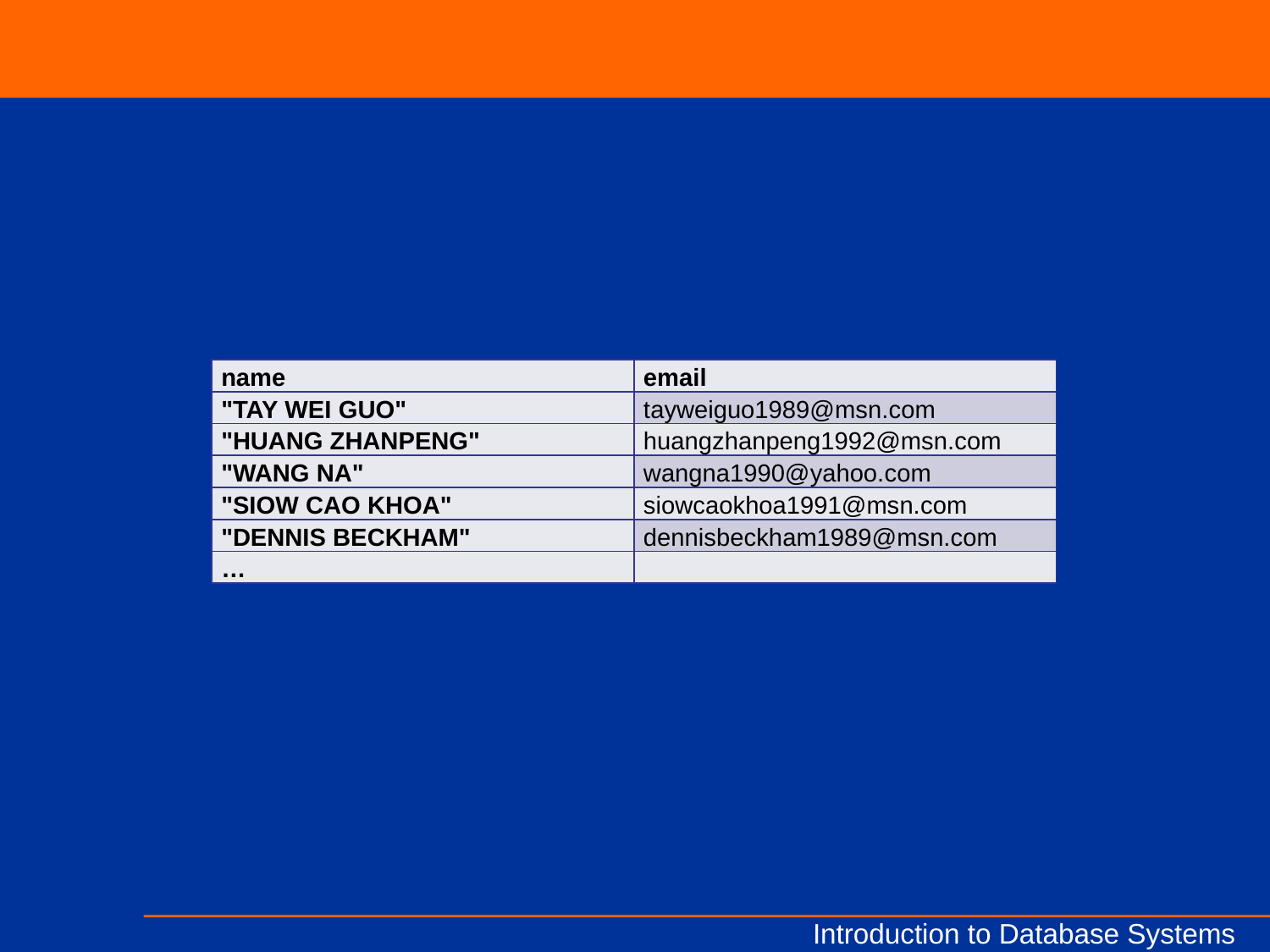

| name | email |
| --- | --- |
| "TAY WEI GUO" | tayweiguo1989@msn.com |
| "HUANG ZHANPENG" | huangzhanpeng1992@msn.com |
| "WANG NA" | wangna1990@yahoo.com |
| "SIOW CAO KHOA" | siowcaokhoa1991@msn.com |
| "DENNIS BECKHAM" | dennisbeckham1989@msn.com |
| … |  |
Introduction to Database Systems